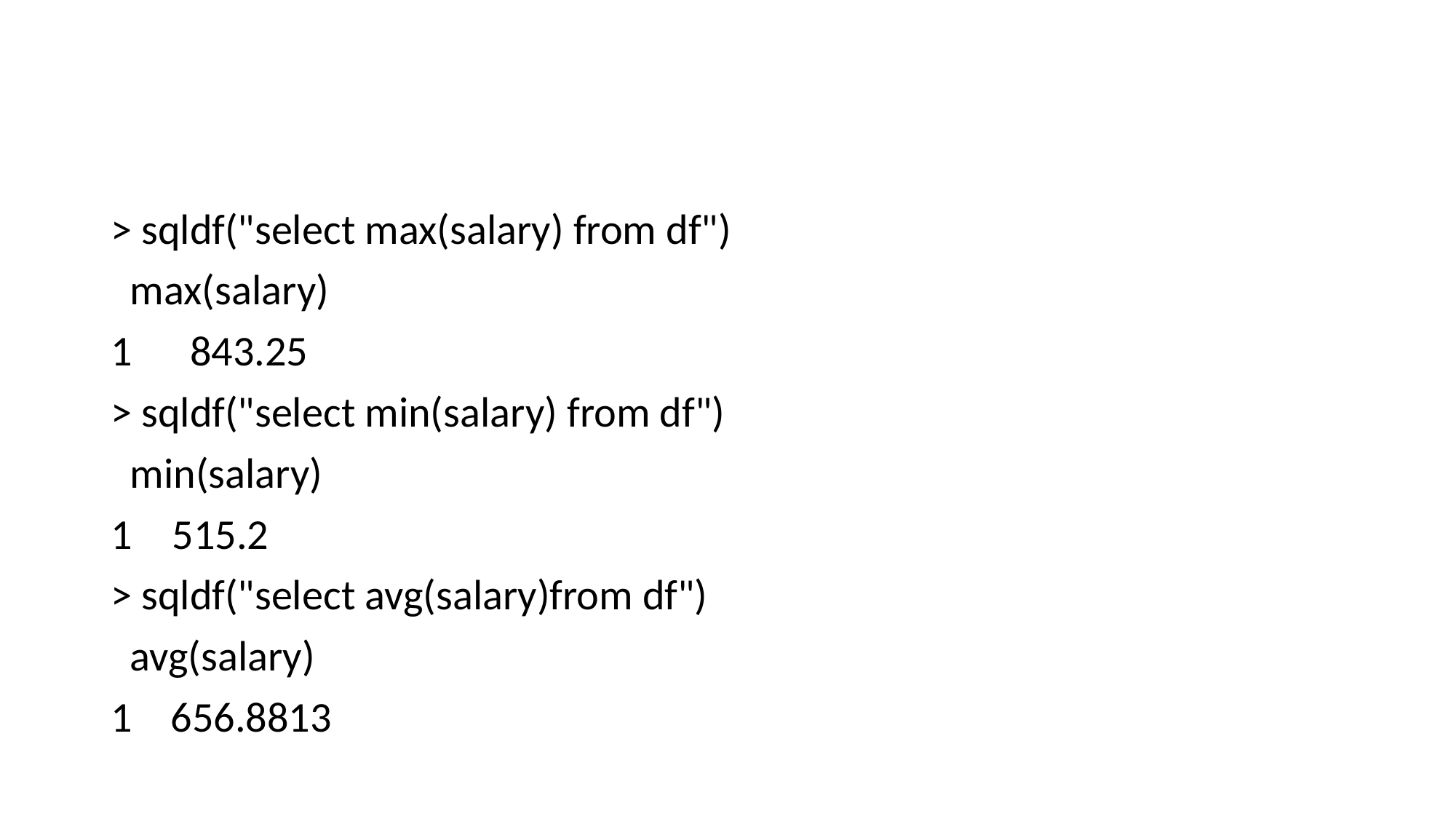

#
> sqldf("select max(salary) from df")
  max(salary)
1      843.25
> sqldf("select min(salary) from df")
  min(salary)
515.2
> sqldf("select avg(salary)from df")
  avg(salary)
1    656.8813